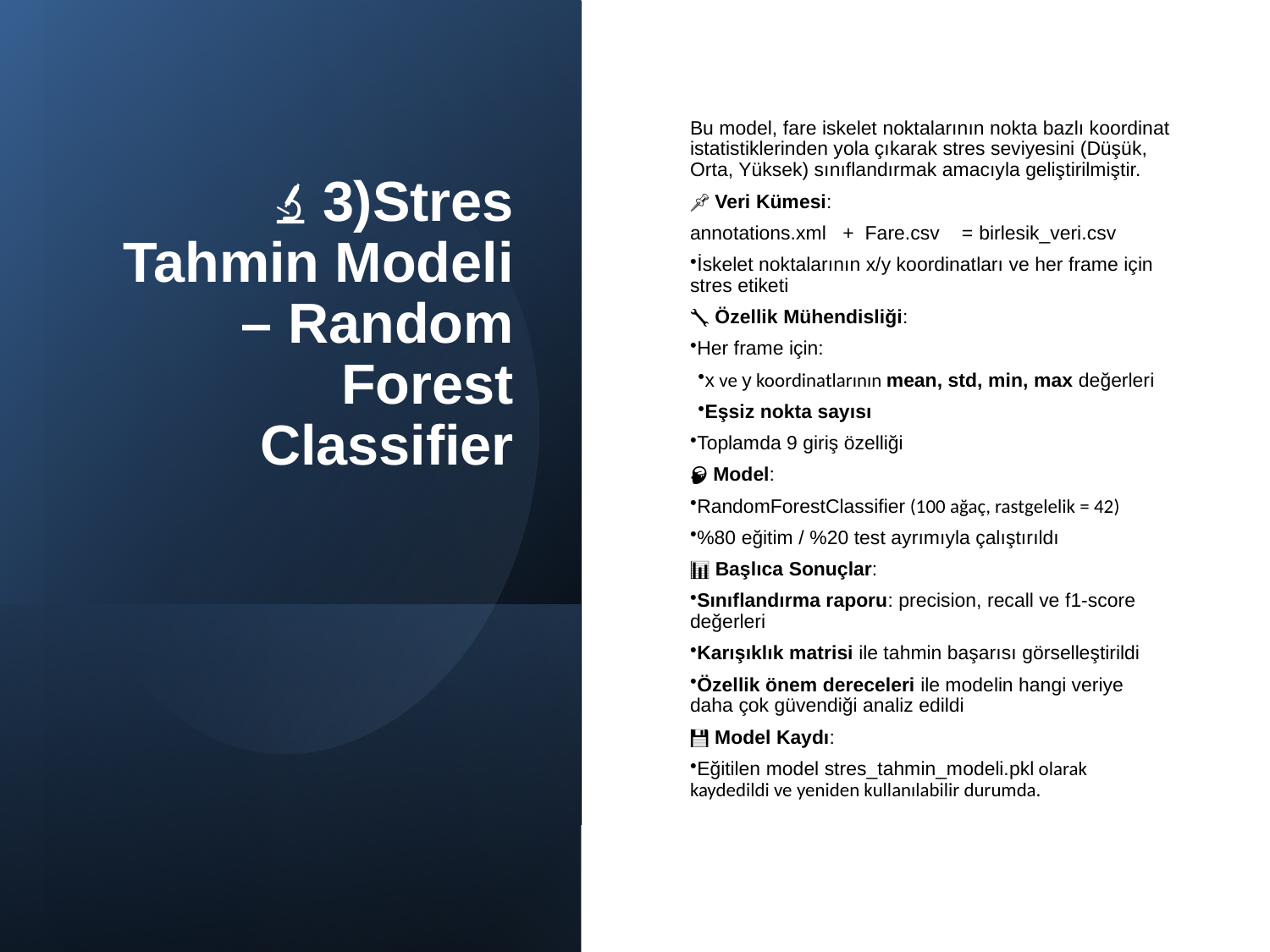

# 🔬 3)Stres Tahmin Modeli – Random Forest Classifier
Bu model, fare iskelet noktalarının nokta bazlı koordinat istatistiklerinden yola çıkarak stres seviyesini (Düşük, Orta, Yüksek) sınıflandırmak amacıyla geliştirilmiştir.
📌 Veri Kümesi:
annotations.xml   +  Fare.csv    = birlesik_veri.csv
İskelet noktalarının x/y koordinatları ve her frame için stres etiketi
🔧 Özellik Mühendisliği:
Her frame için:
x ve y koordinatlarının mean, std, min, max değerleri
Eşsiz nokta sayısı
Toplamda 9 giriş özelliği
🧠 Model:
RandomForestClassifier (100 ağaç, rastgelelik = 42)
%80 eğitim / %20 test ayrımıyla çalıştırıldı
📊 Başlıca Sonuçlar:
Sınıflandırma raporu: precision, recall ve f1-score değerleri
Karışıklık matrisi ile tahmin başarısı görselleştirildi
Özellik önem dereceleri ile modelin hangi veriye daha çok güvendiği analiz edildi
💾 Model Kaydı:
Eğitilen model stres_tahmin_modeli.pkl olarak kaydedildi ve yeniden kullanılabilir durumda.